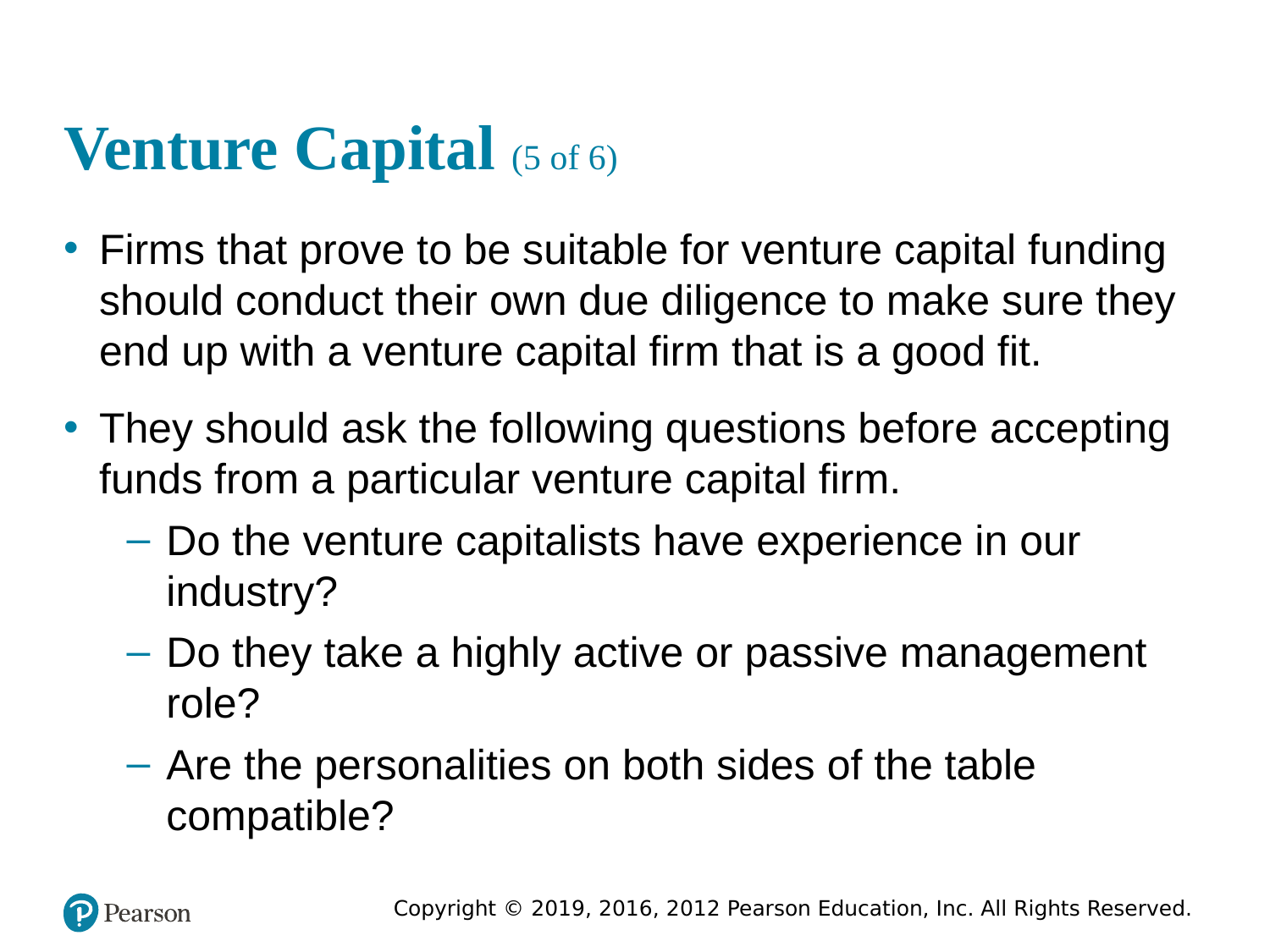

# Venture Capital (5 of 6)
Firms that prove to be suitable for venture capital funding should conduct their own due diligence to make sure they end up with a venture capital firm that is a good fit.
They should ask the following questions before accepting funds from a particular venture capital firm.
Do the venture capitalists have experience in our industry?
Do they take a highly active or passive management role?
Are the personalities on both sides of the table compatible?